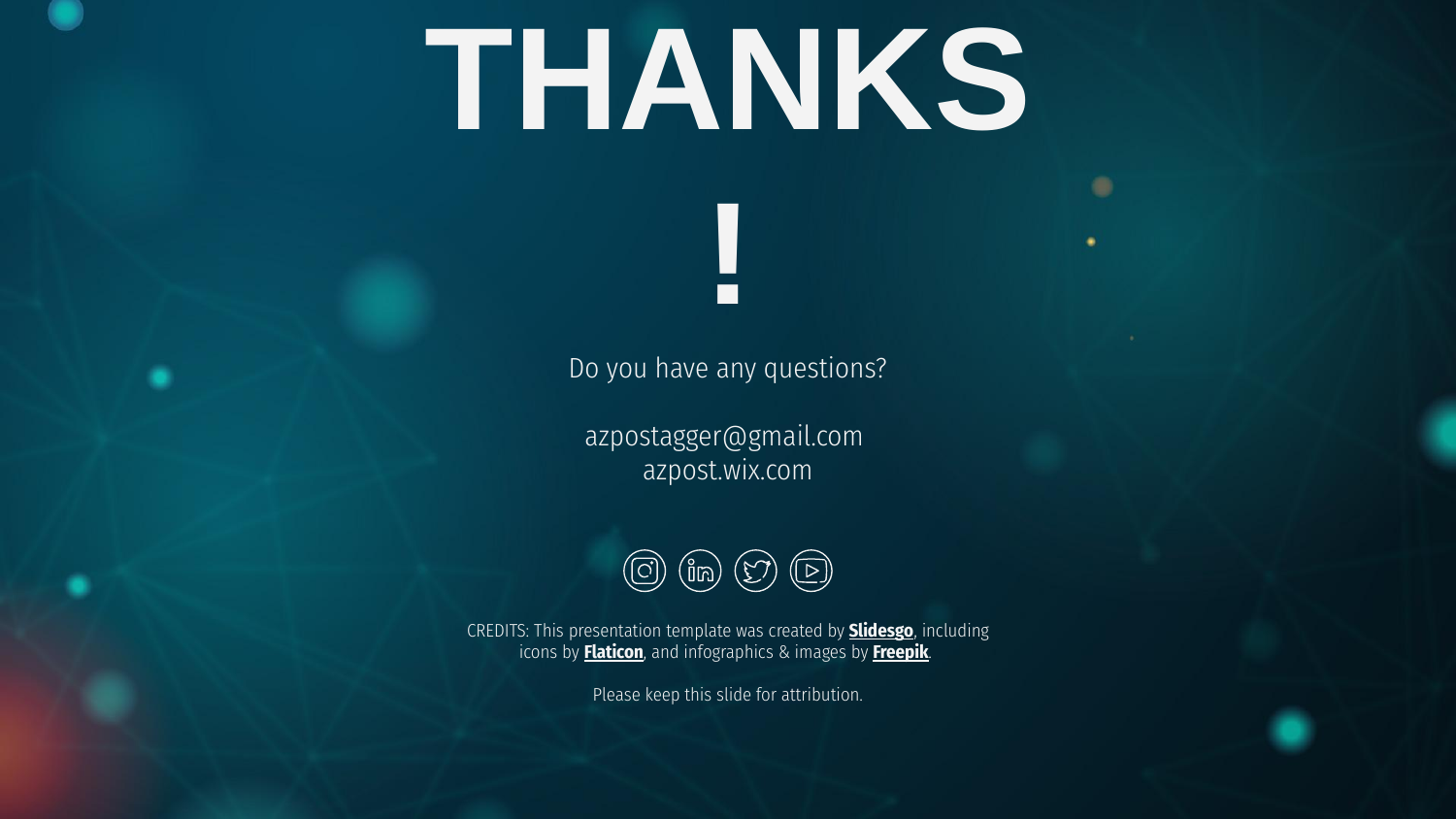

# THANKS!
Do you have any questions?

azpostagger@gmail.com
azpost.wix.com

Please keep this slide for attribution.